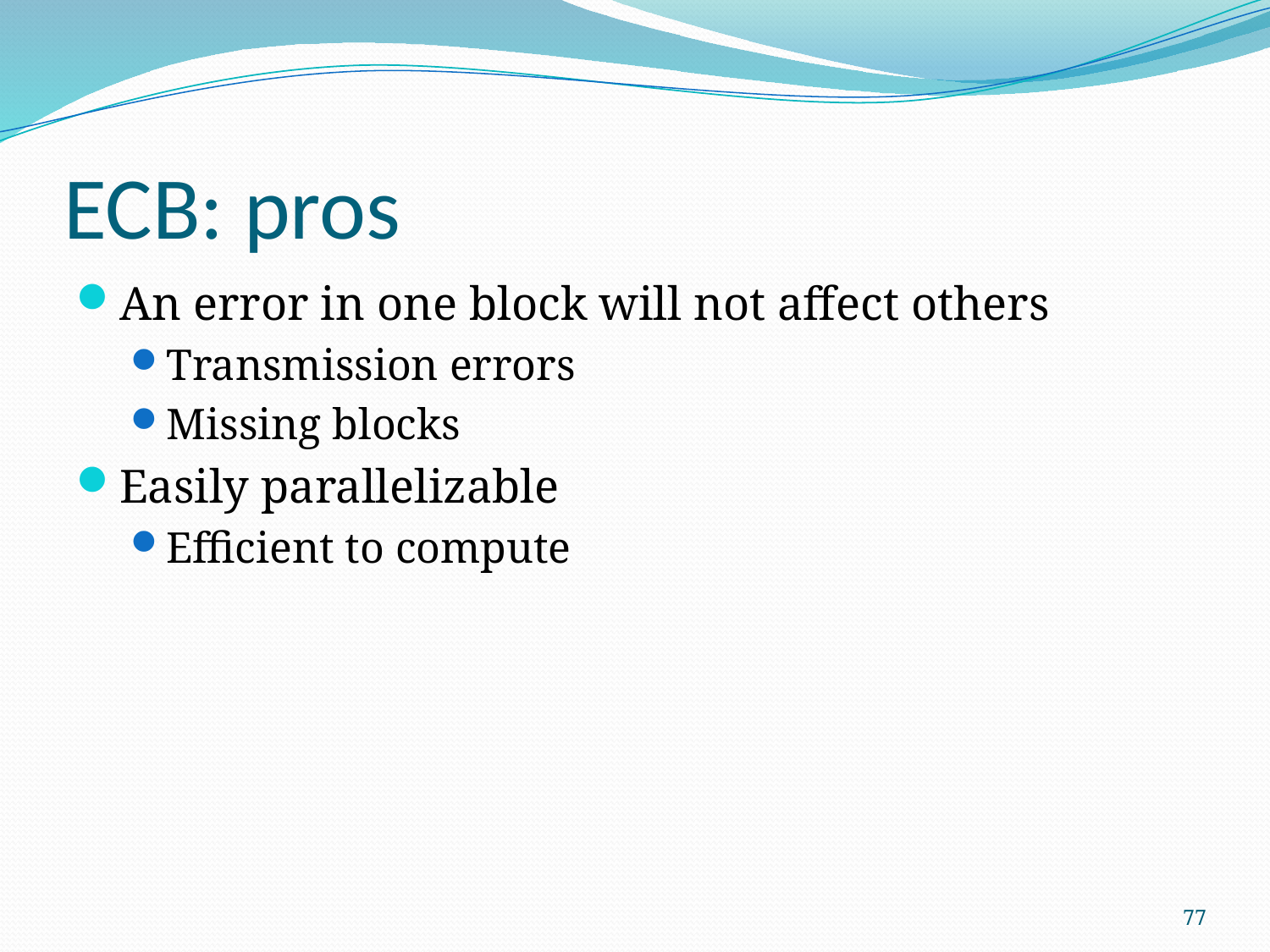

# ECB: pros
An error in one block will not affect others
Transmission errors
Missing blocks
Easily parallelizable
Efficient to compute

77